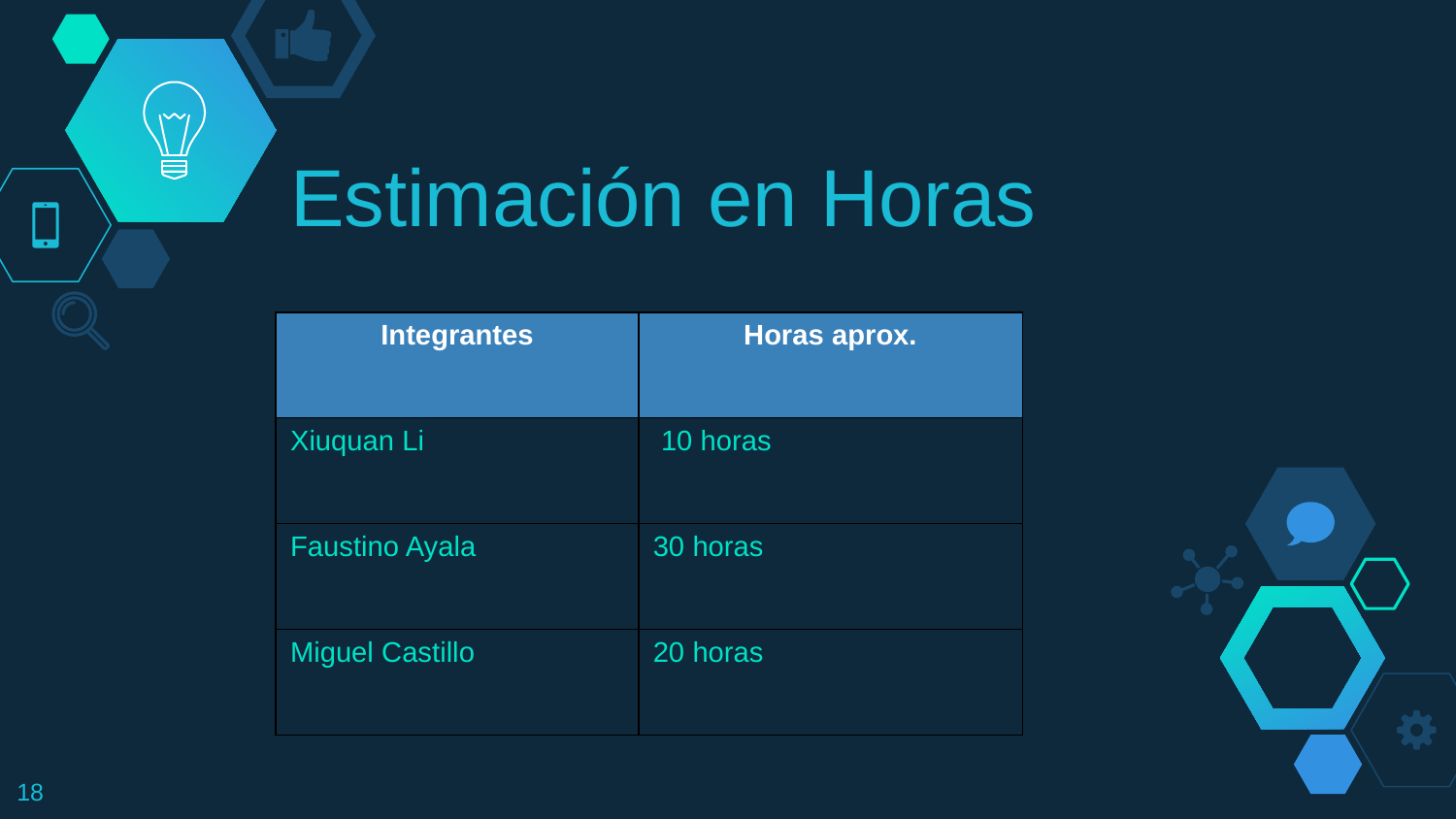

# Estimación en Horas
| Integrantes | Horas aprox. |
| --- | --- |
| Xiuquan Li | 10 horas |
| Faustino Ayala | 30 horas |
| Miguel Castillo | 20 horas |
18